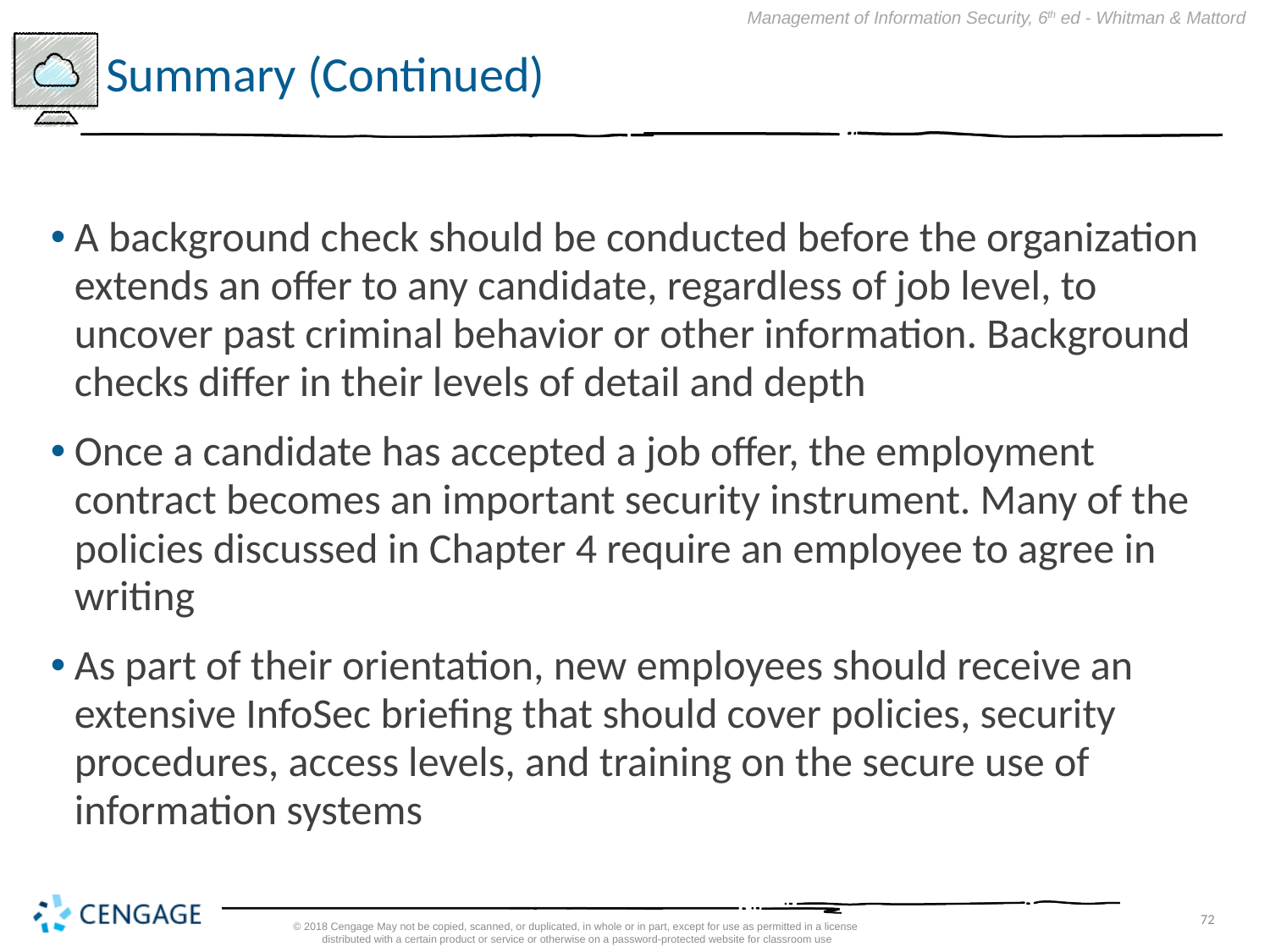

# Summary (Continued)
A background check should be conducted before the organization extends an offer to any candidate, regardless of job level, to uncover past criminal behavior or other information. Background checks differ in their levels of detail and depth
Once a candidate has accepted a job offer, the employment contract becomes an important security instrument. Many of the policies discussed in Chapter 4 require an employee to agree in writing
As part of their orientation, new employees should receive an extensive InfoSec briefing that should cover policies, security procedures, access levels, and training on the secure use of information systems